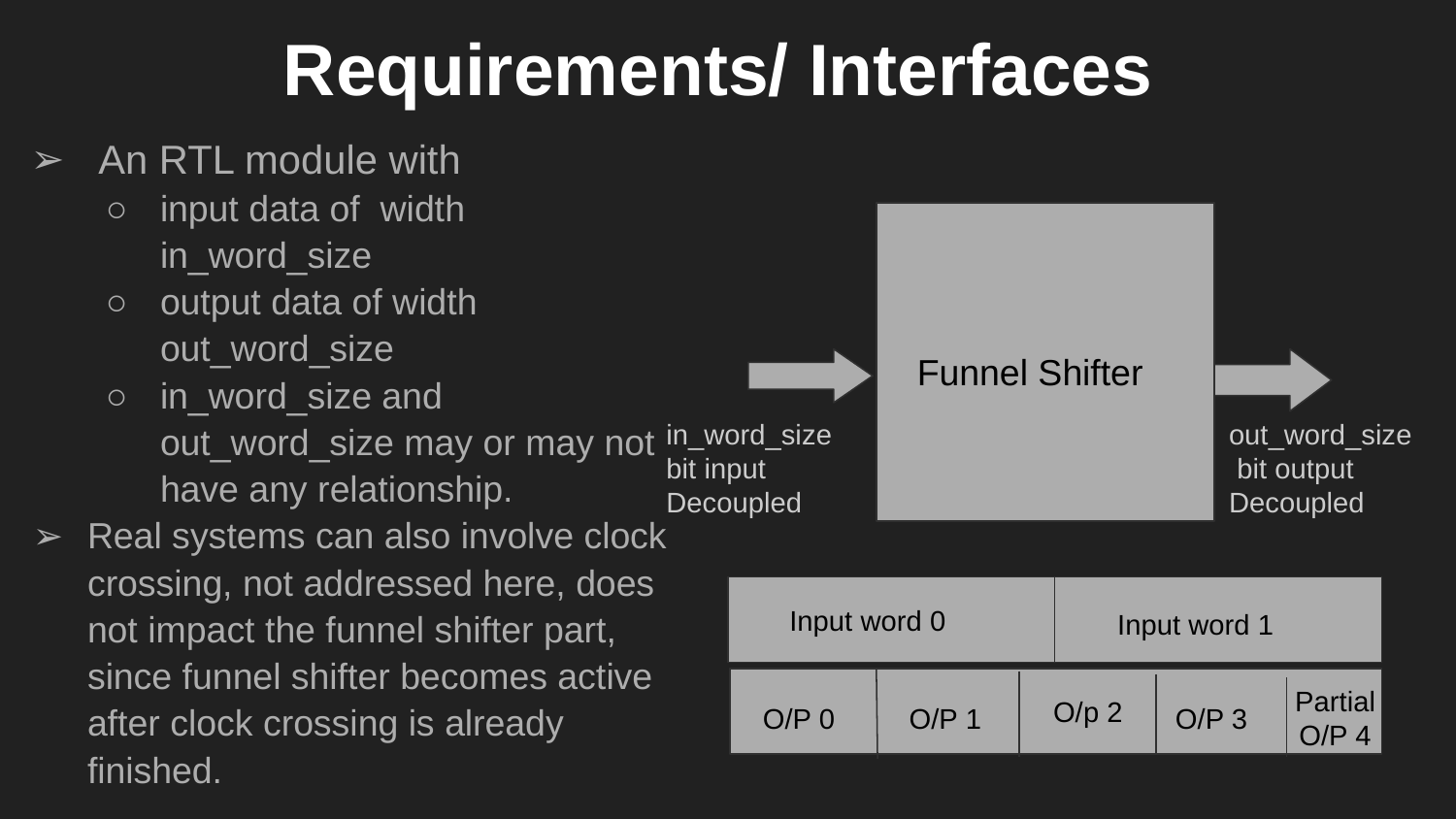

# Requirements/ Interfaces
 An RTL module with
input data of  width in_word_size
output data of width out_word_size
in_word_size and out_word_size may or may not have any relationship.
Real systems can also involve clock crossing, not addressed here, does not impact the funnel shifter part, since funnel shifter becomes active after clock crossing is already finished.

Funnel Shifter

in_word_size bit input
Decoupled
out_word_size
 bit output
Decoupled

Input word 0
Input word 1

Partial O/P 4
O/p 2
O/P 0
O/P 1
O/P 3